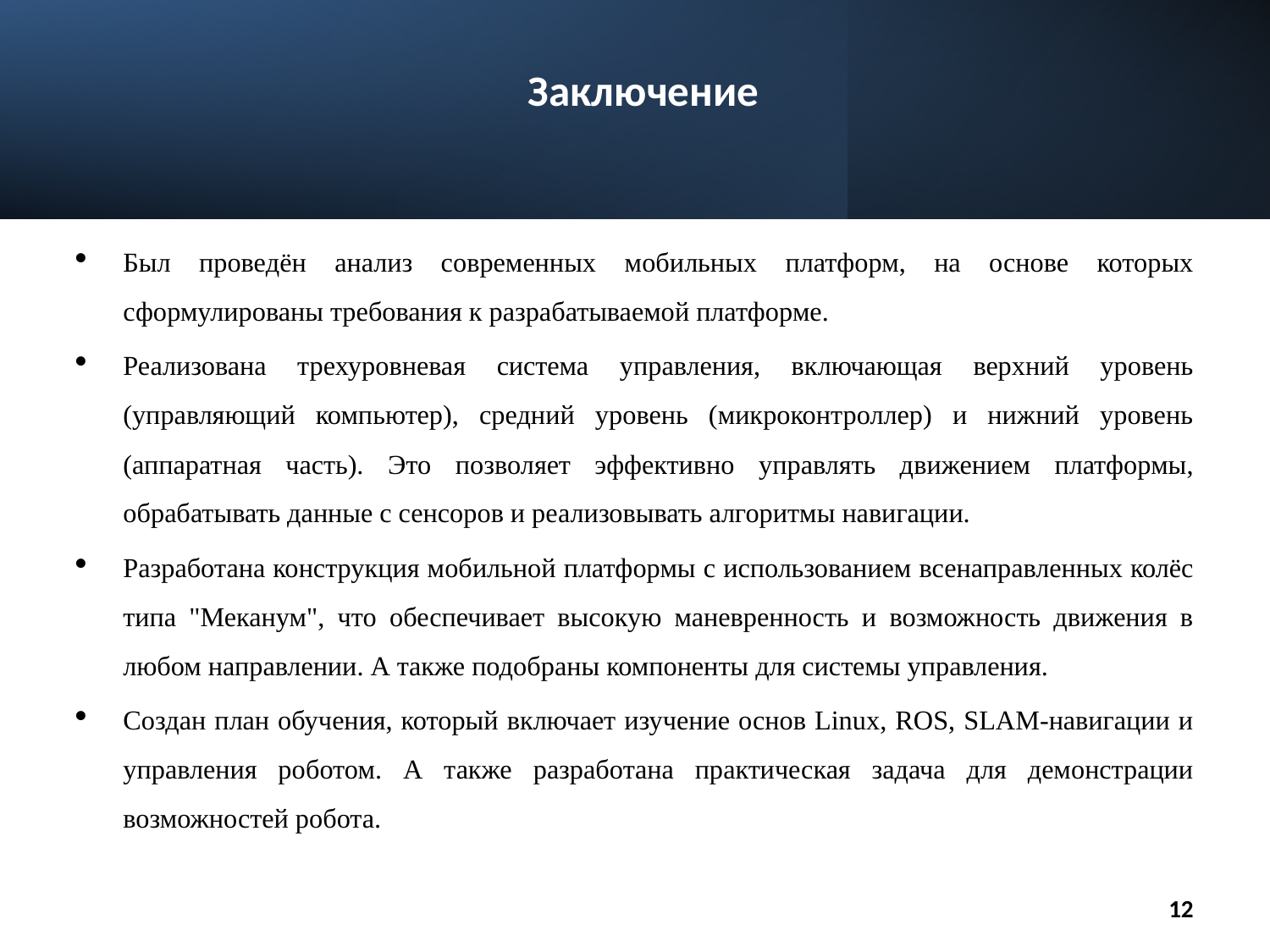

# Заключение
Был проведён анализ современных мобильных платформ, на основе которых сформулированы требования к разрабатываемой платформе.
Реализована трехуровневая система управления, включающая верхний уровень (управляющий компьютер), средний уровень (микроконтроллер) и нижний уровень (аппаратная часть). Это позволяет эффективно управлять движением платформы, обрабатывать данные с сенсоров и реализовывать алгоритмы навигации.
Разработана конструкция мобильной платформы с использованием всенаправленных колёс типа "Меканум", что обеспечивает высокую маневренность и возможность движения в любом направлении. А также подобраны компоненты для системы управления.
Создан план обучения, который включает изучение основ Linux, ROS, SLAM-навигации и управления роботом. А также разработана практическая задача для демонстрации возможностей робота.

12